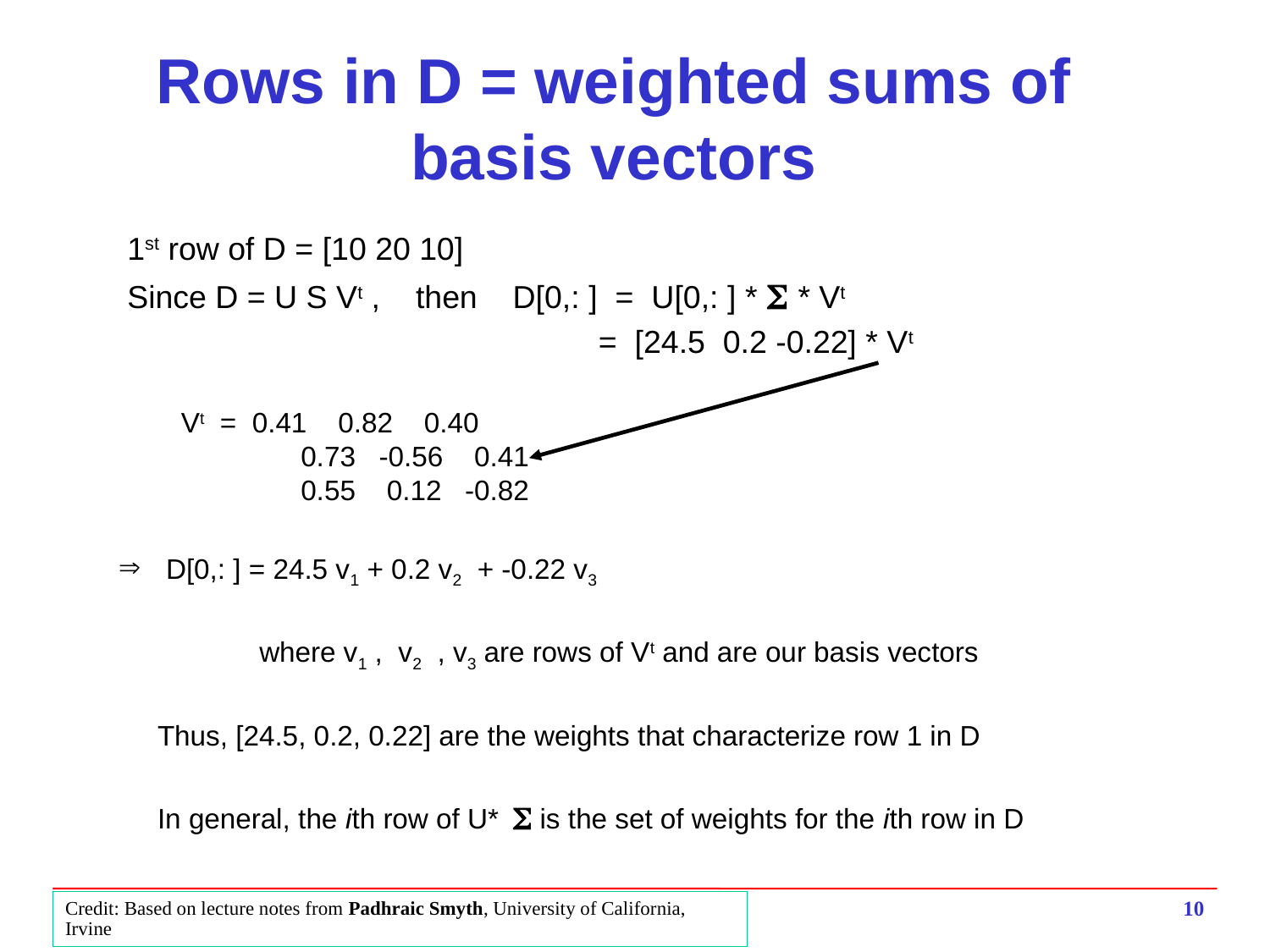

Rows in D = weighted sums of basis vectors

 1st row of D = [10 20 10]
 Since D = U S Vt ,    then    D[0,: ]  =  U[0,: ] * Σ * Vt
                                                      =  [24.5  0.2 -0.22] * Vt

        Vt  =  0.41    0.82    0.40
    	 	 0.73   -0.56    0.41
    	 	 0.55    0.12   -0.82

D[0,: ] = 24.5 v1 + 0.2 v2  + -0.22 v3

                  where v1 ,  v2  , v3 are rows of Vt and are our basis vectors

     Thus, [24.5, 0.2, 0.22] are the weights that characterize row 1 in D

     In general, the ith row of U* Σ is the set of weights for the ith row in D

10
Credit: Based on lecture notes from Padhraic Smyth, University of California, Irvine